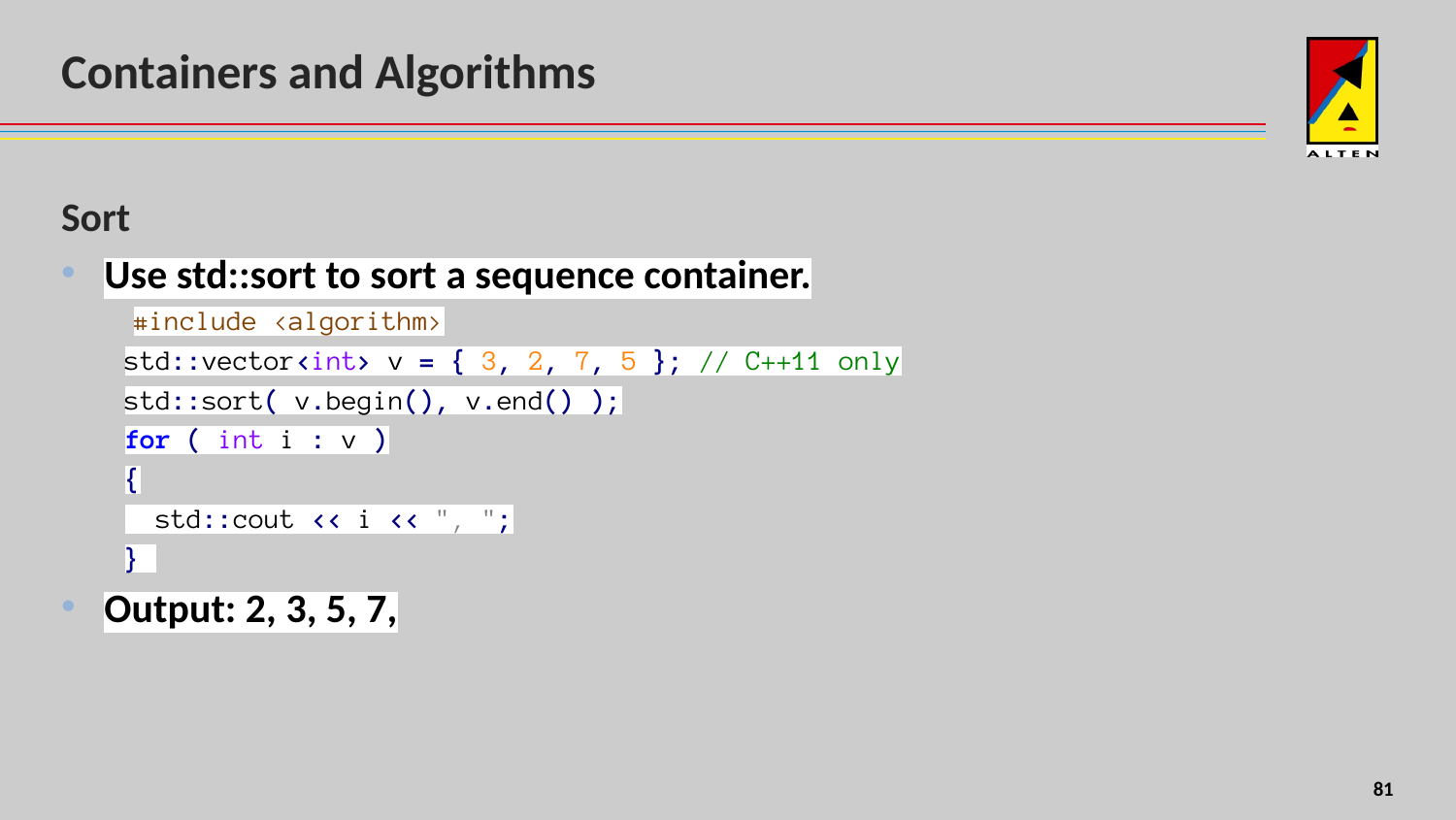

# Containers and Algorithms
Sort
Use std::sort to sort a sequence container.
#include <algorithm>
std::vector<int> v = { 3, 2, 7, 5 }; // C++11 only
std::sort( v.begin(), v.end() );
for ( int i : v )
{
  std::cout << i << ", ";
}
Output: 2, 3, 5, 7,
81